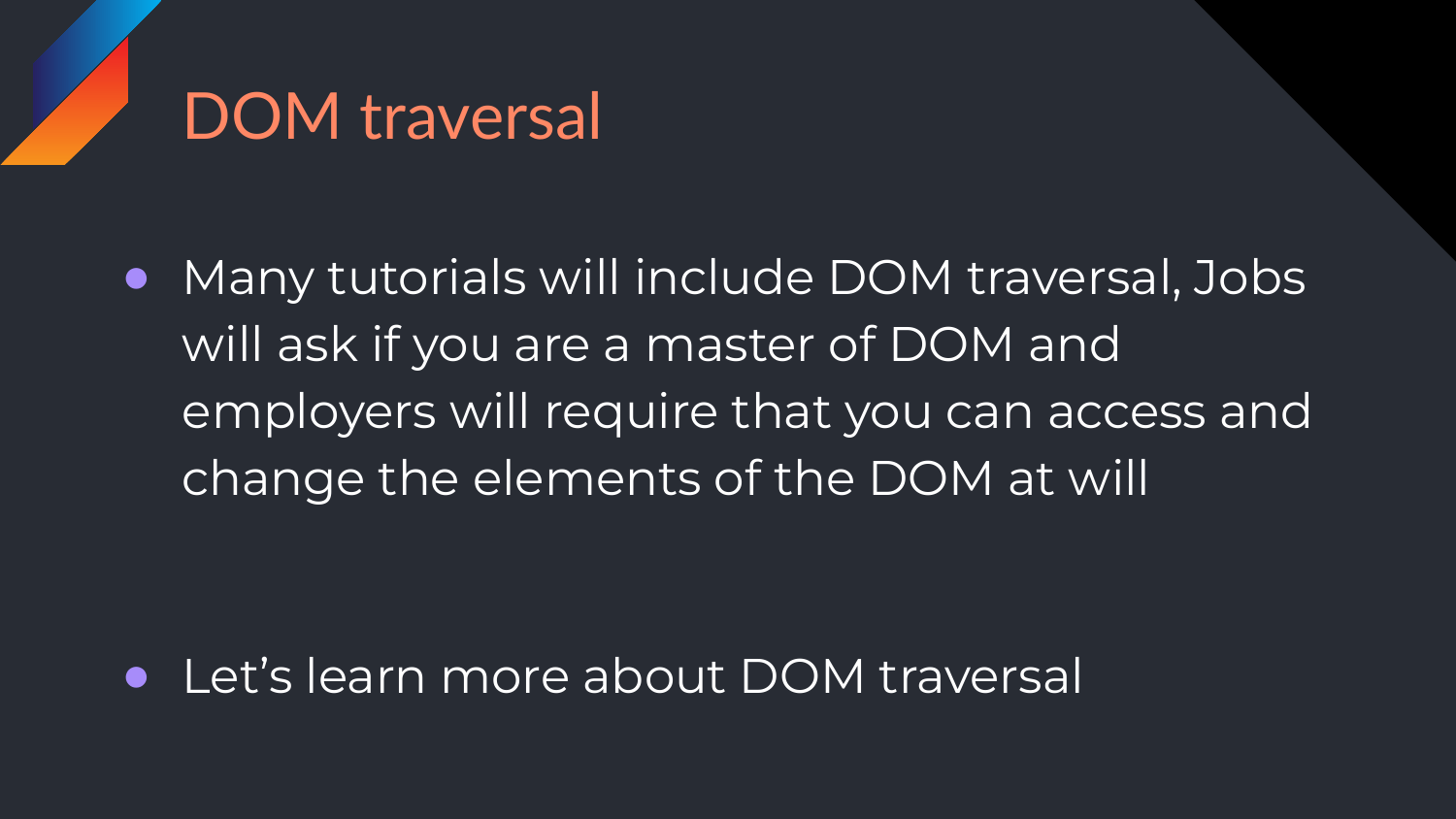

# DOM traversal
Many tutorials will include DOM traversal, Jobs will ask if you are a master of DOM and employers will require that you can access and change the elements of the DOM at will

Let’s learn more about DOM traversal